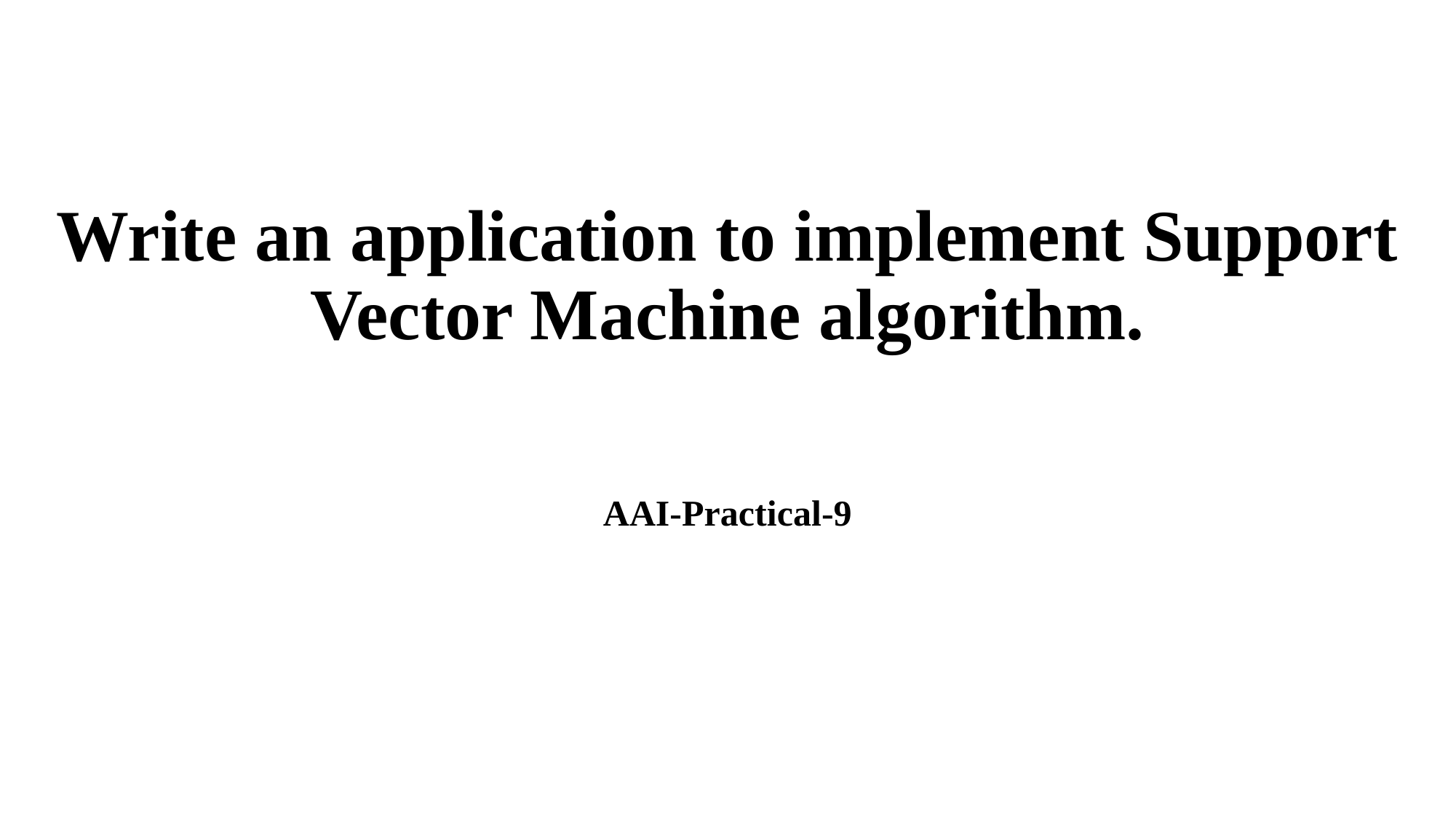

# Write an application to implement Support Vector Machine algorithm.
AAI-Practical-9